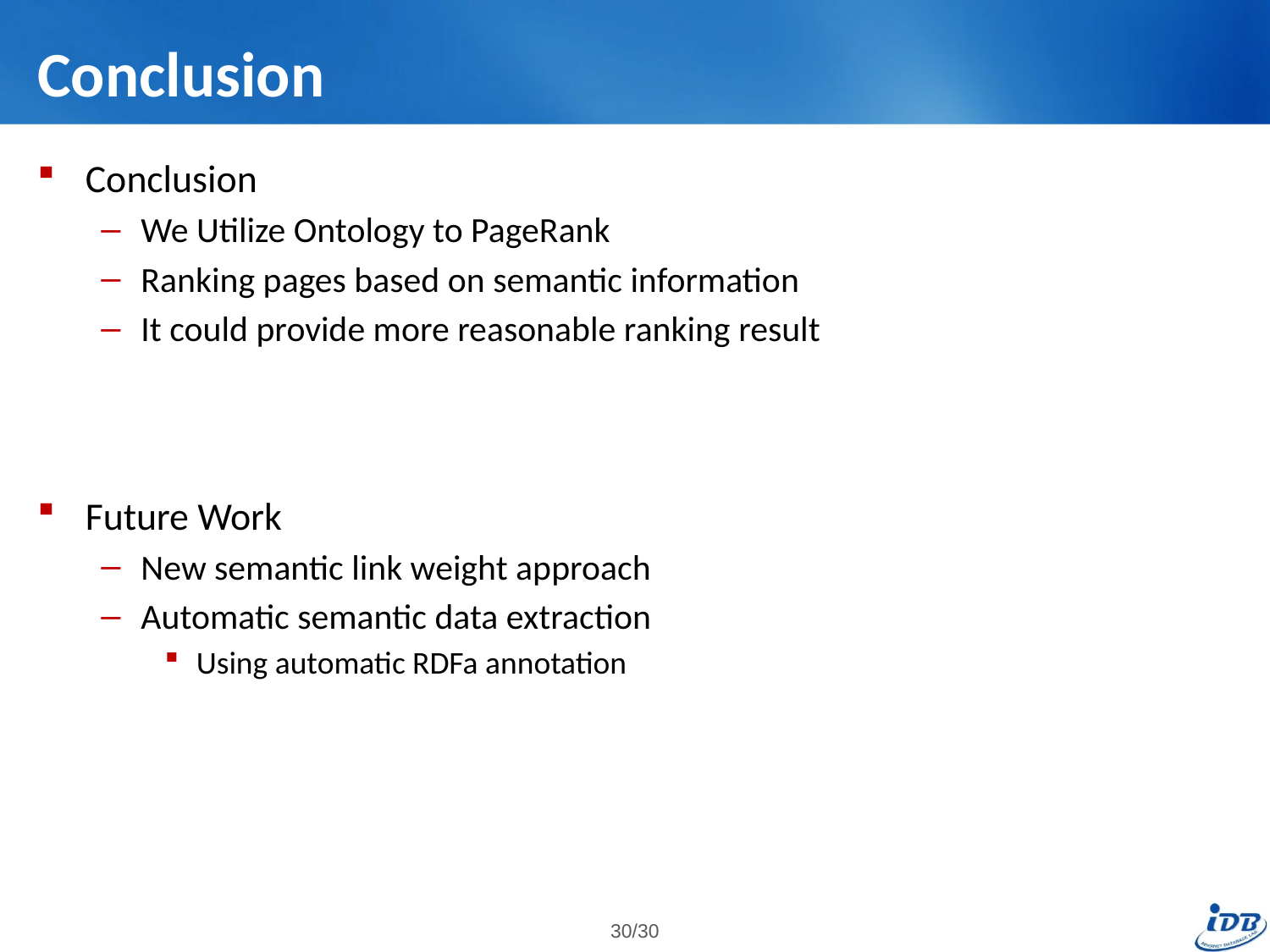

# Conclusion
Conclusion
We Utilize Ontology to PageRank
Ranking pages based on semantic information
It could provide more reasonable ranking result

Future Work
New semantic link weight approach
Automatic semantic data extraction
Using automatic RDFa annotation